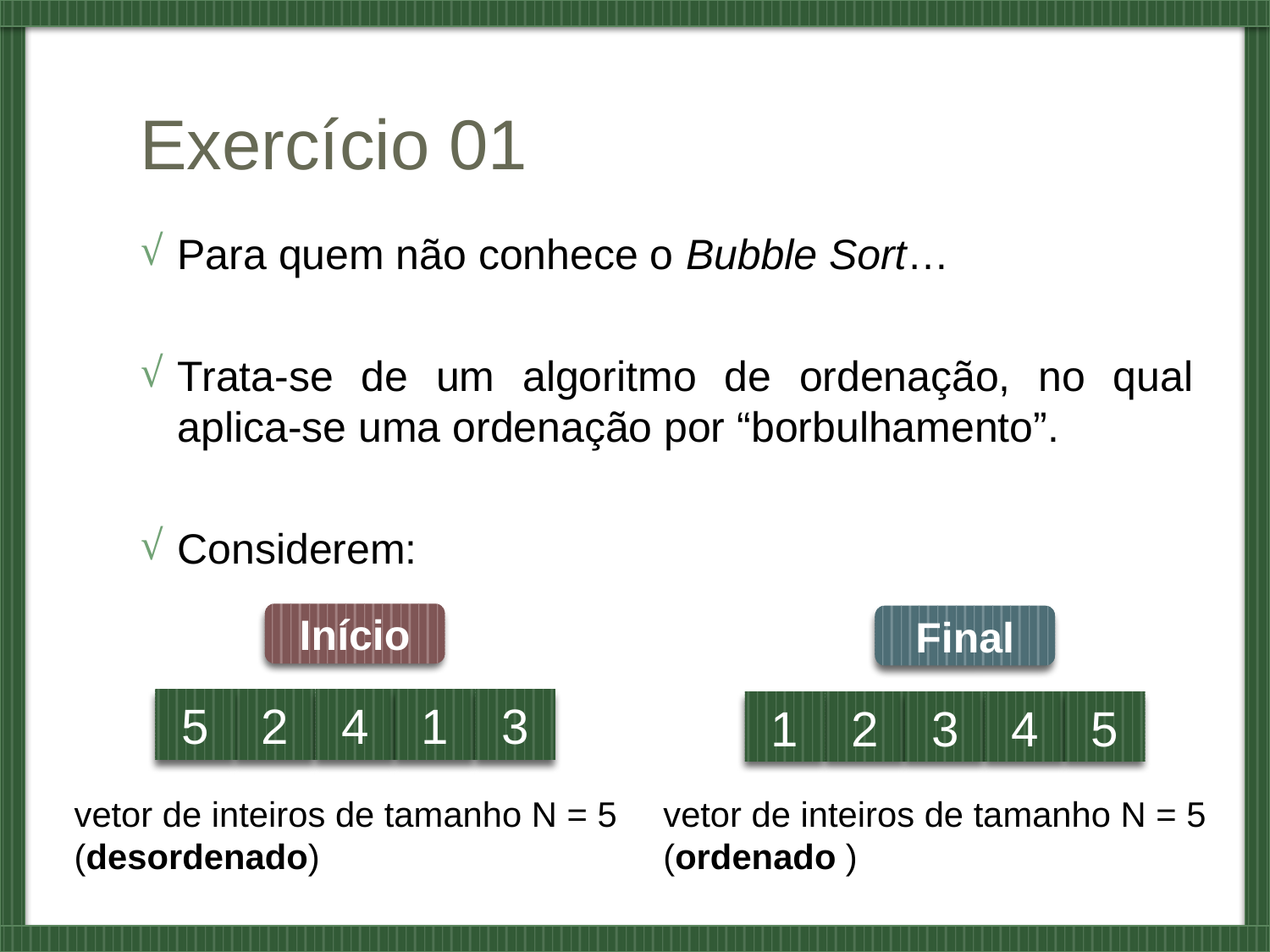

# Exercício 01
Para quem não conhece o Bubble Sort…

Trata-se de um algoritmo de ordenação, no qual aplica-se uma ordenação por “borbulhamento”.

Considerem:

Início
Final
5
2
4
1
3
1
2
3
4
5
vetor de inteiros de tamanho N = 5
(desordenado)
vetor de inteiros de tamanho N = 5
(ordenado )